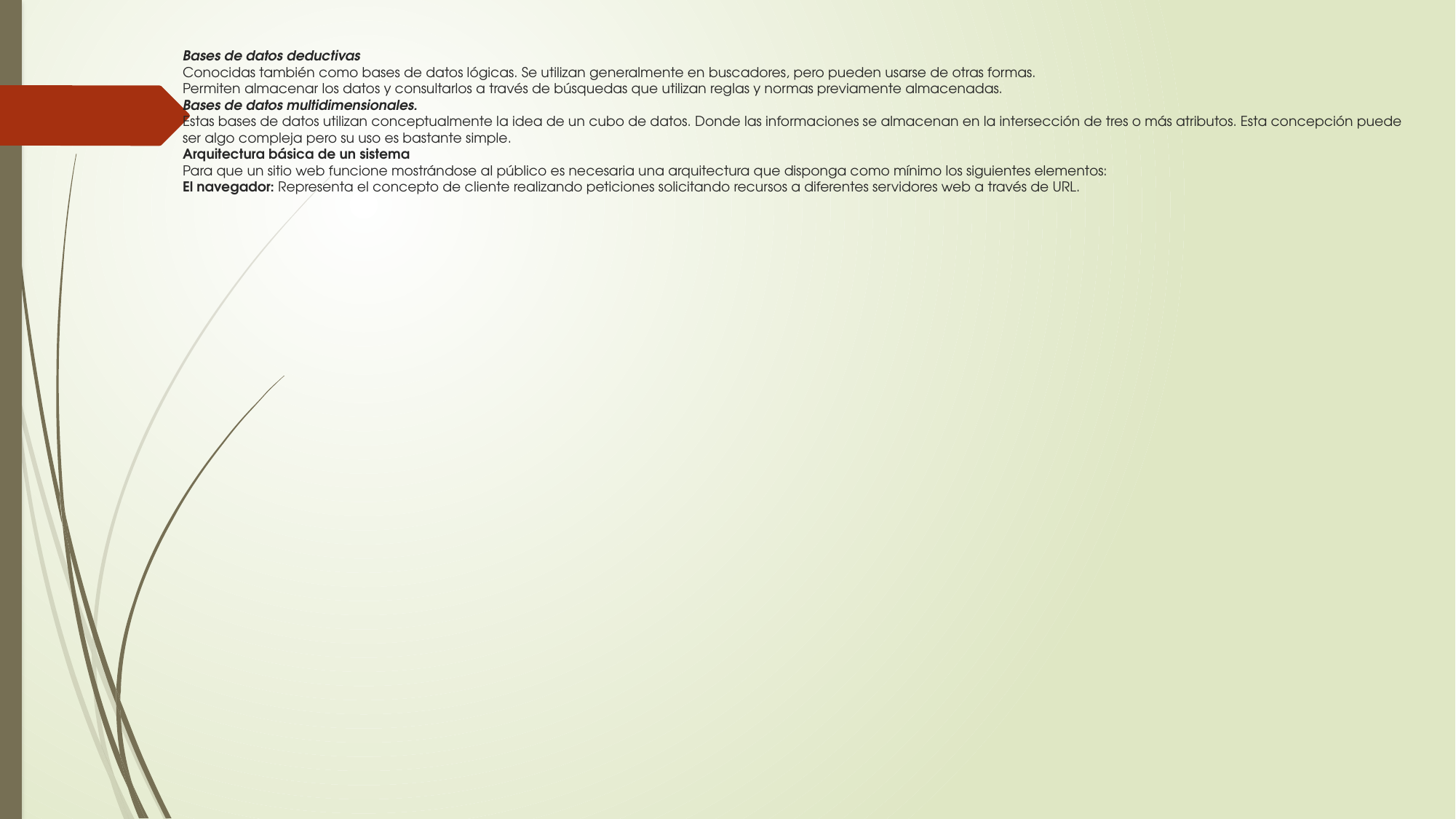

# Bases de datos deductivas Conocidas también como bases de datos lógicas. Se utilizan generalmente en buscadores, pero pueden usarse de otras formas. Permiten almacenar los datos y consultarlos a través de búsquedas que utilizan reglas y normas previamente almacenadas. Bases de datos multidimensionales. Estas bases de datos utilizan conceptualmente la idea de un cubo de datos. Donde las informaciones se almacenan en la intersección de tres o más atributos. Esta concepción puede ser algo compleja pero su uso es bastante simple. Arquitectura básica de un sistema Para que un sitio web funcione mostrándose al público es necesaria una arquitectura que disponga como mínimo los siguientes elementos: El navegador: Representa el concepto de cliente realizando peticiones solicitando recursos a diferentes servidores web a través de URL.